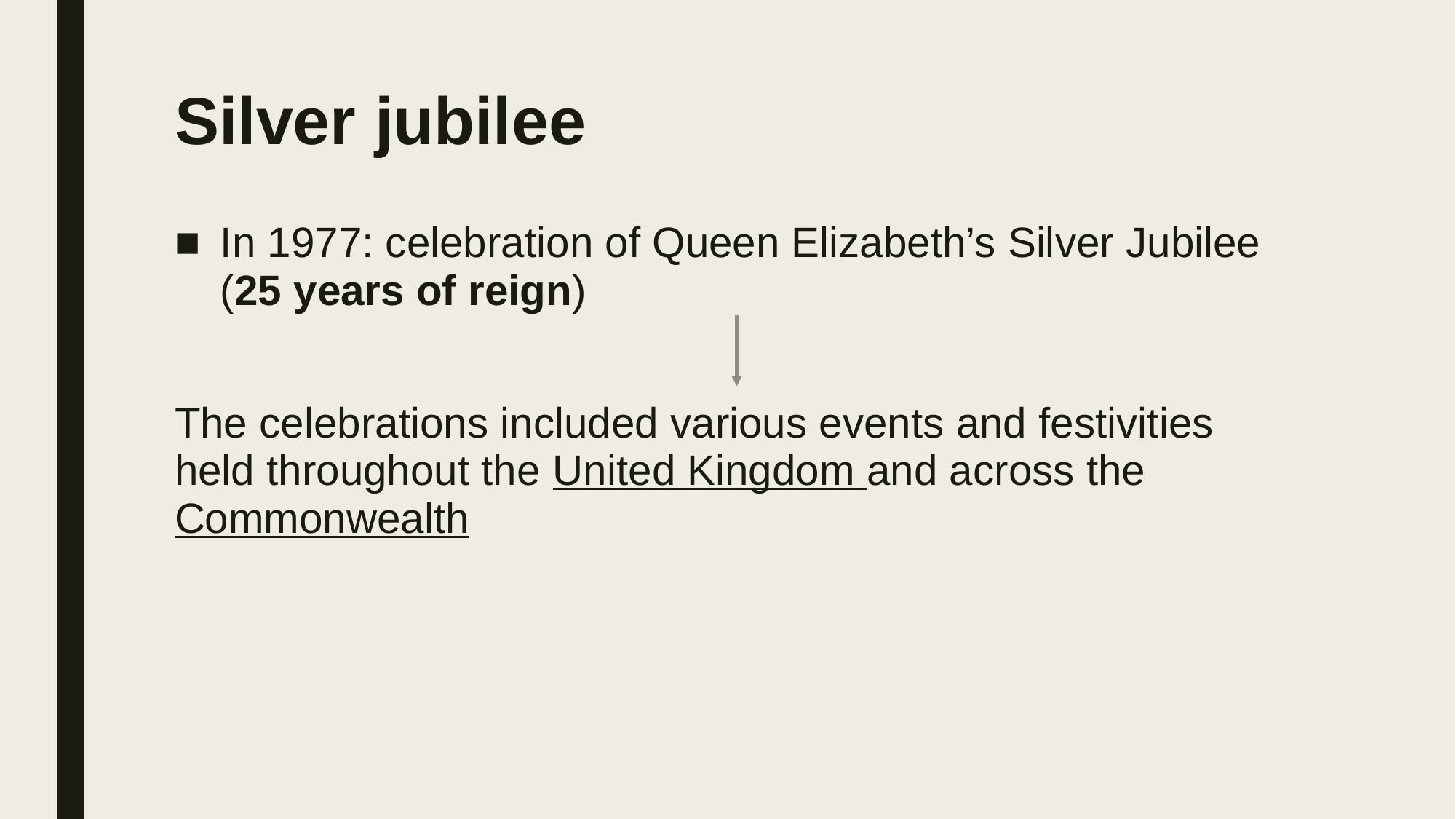

# Silver jubilee
In 1977: celebration of Queen Elizabeth’s Silver Jubilee (25 years of reign)

The celebrations included various events and festivities held throughout the United Kingdom and across the Commonwealth